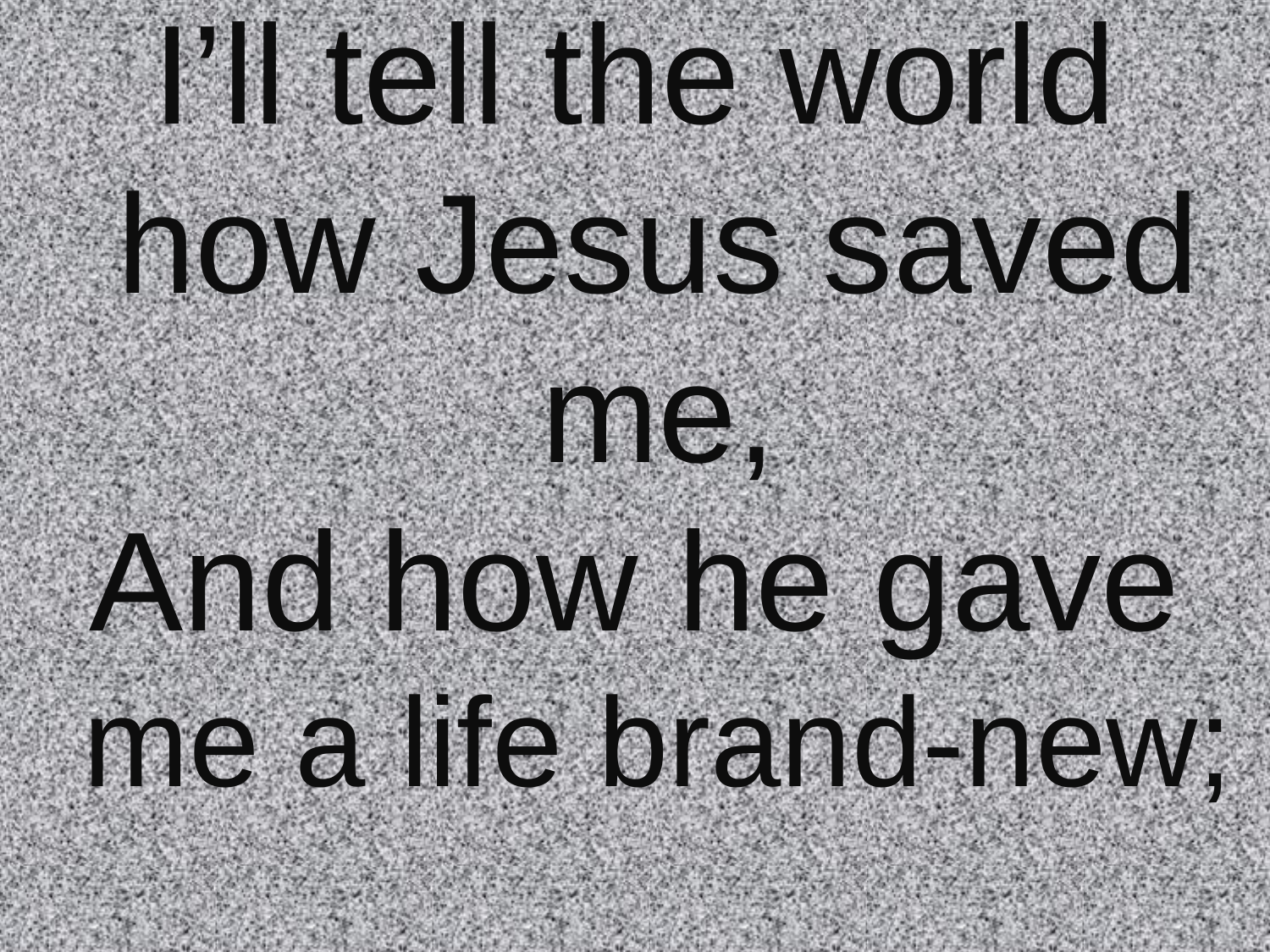

I’ll tell the world how Jesus saved me,
And how he gave me a life brand-new;